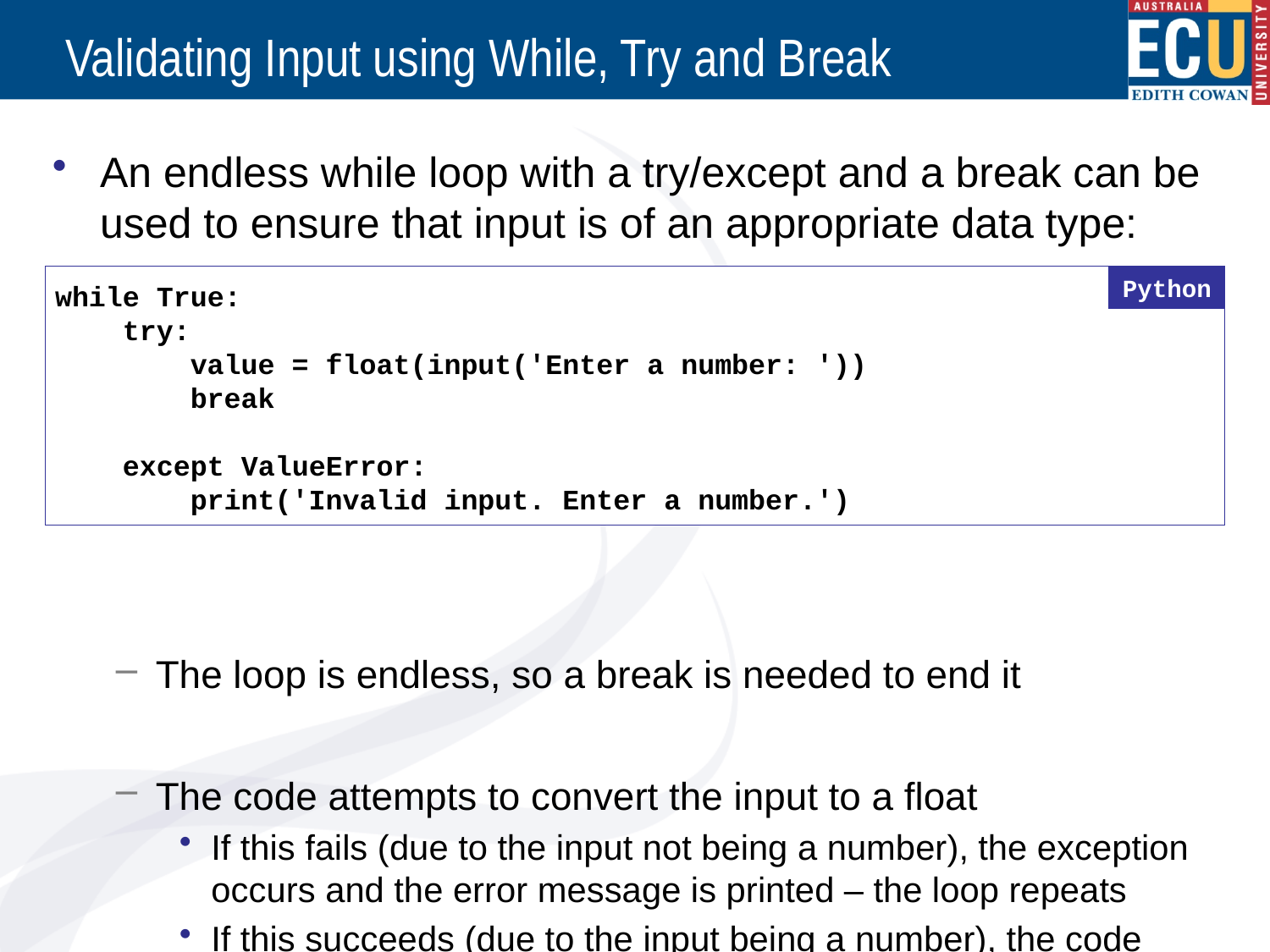

# Validating Input using While, Try and Break
An endless while loop with a try/except and a break can be used to ensure that input is of an appropriate data type:

The loop is endless, so a break is needed to end it

The code attempts to convert the input to a float
If this fails (due to the input not being a number), the exception occurs and the error message is printed – the loop repeats
If this succeeds (due to the input being a number), the code continues to the break statement and the loop ends
while True:
    try:
        value = float(input('Enter a number: '))
        break

    except ValueError:
        print('Invalid input. Enter a number.')
Python